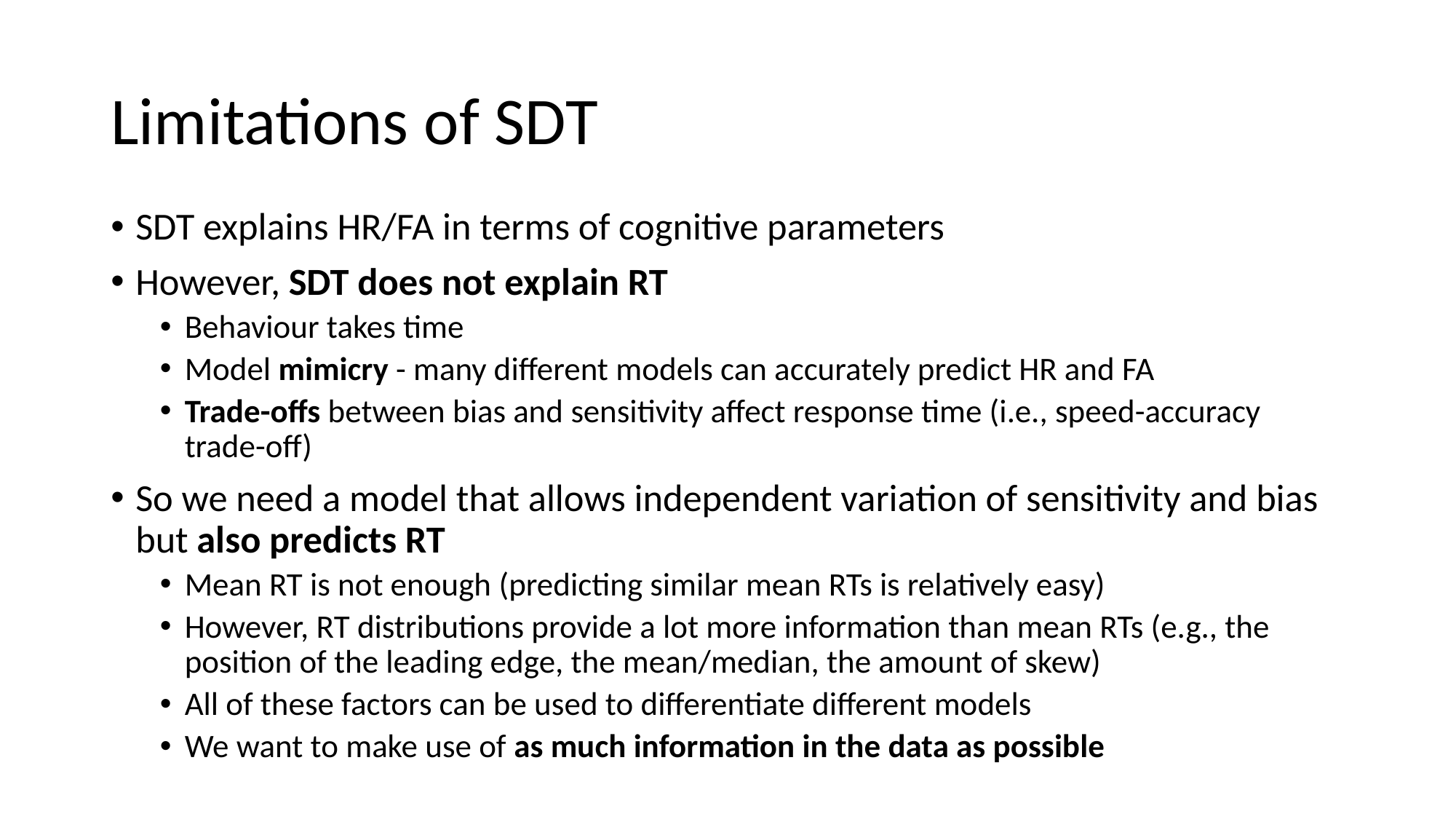

# Limitations of SDT
SDT explains HR/FA in terms of cognitive parameters
However, SDT does not explain RT
Behaviour takes time
Model mimicry - many different models can accurately predict HR and FA
Trade-offs between bias and sensitivity affect response time (i.e., speed-accuracy trade-off)
So we need a model that allows independent variation of sensitivity and bias but also predicts RT
Mean RT is not enough (predicting similar mean RTs is relatively easy)
However, RT distributions provide a lot more information than mean RTs (e.g., the position of the leading edge, the mean/median, the amount of skew)
All of these factors can be used to differentiate different models
We want to make use of as much information in the data as possible